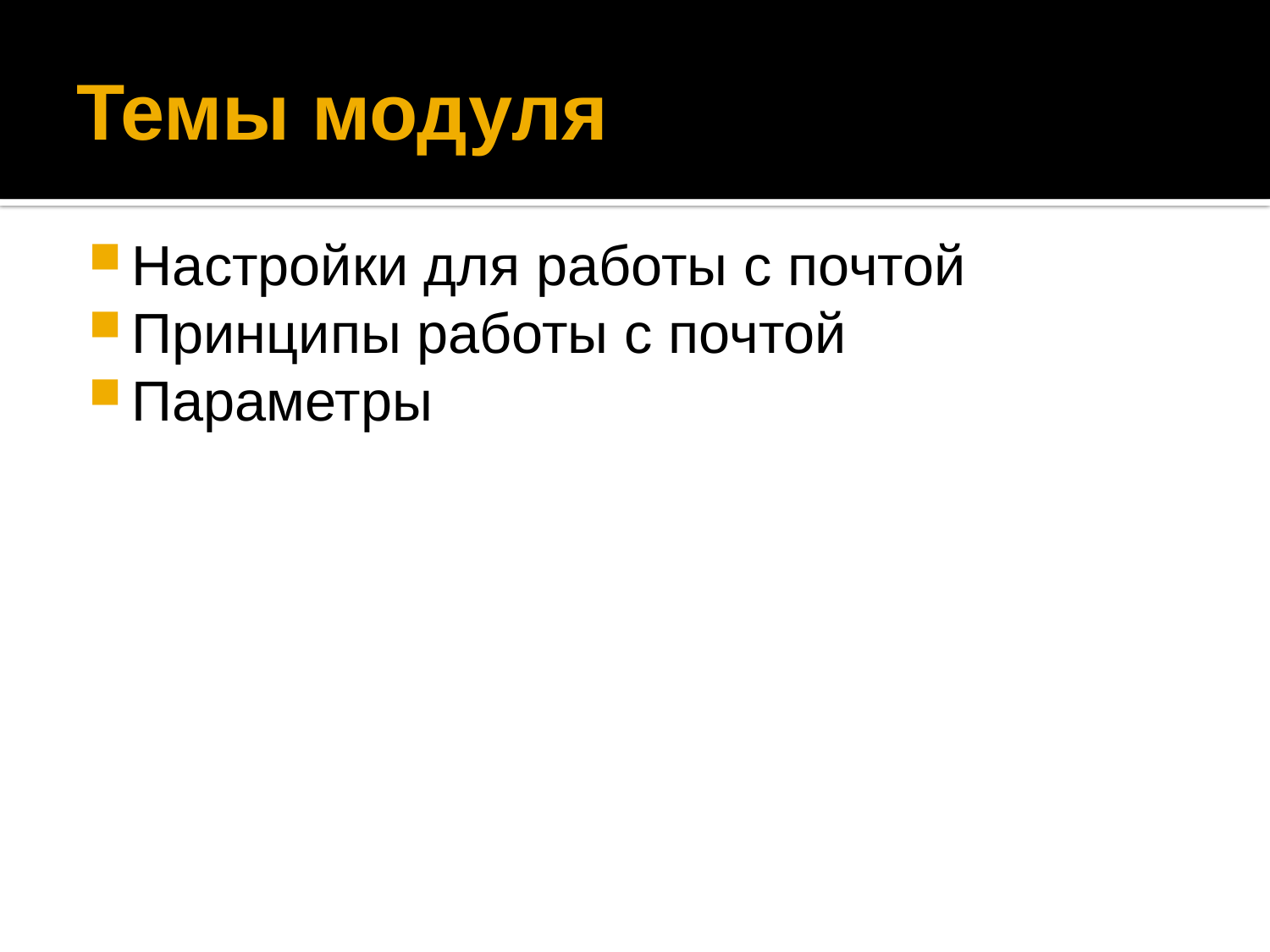

# Темы модуля
Настройки для работы с почтой
Принципы работы с почтой
Параметры